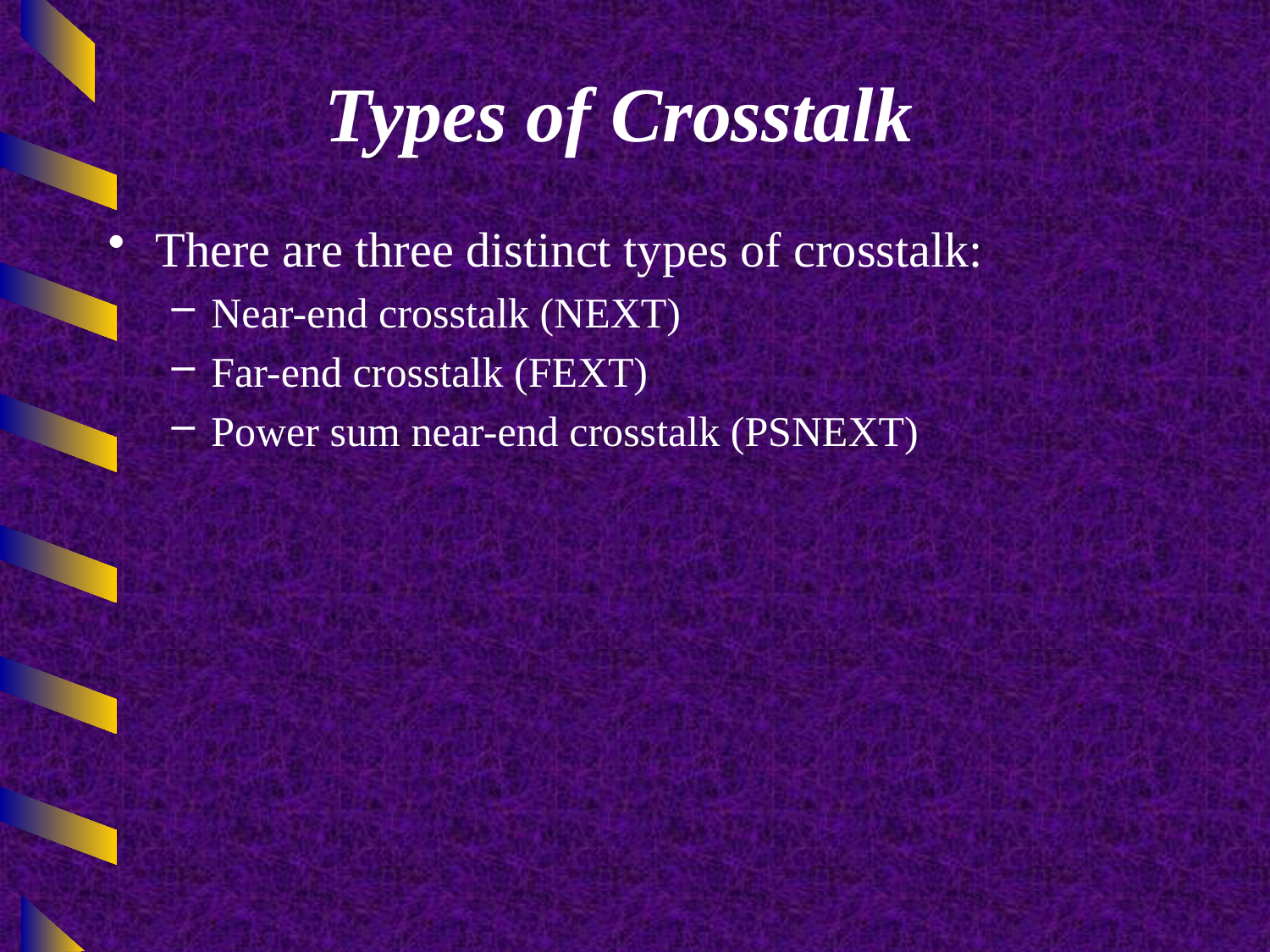

# Types of Crosstalk
There are three distinct types of crosstalk:
Near-end crosstalk (NEXT)
Far-end crosstalk (FEXT)
Power sum near-end crosstalk (PSNEXT)